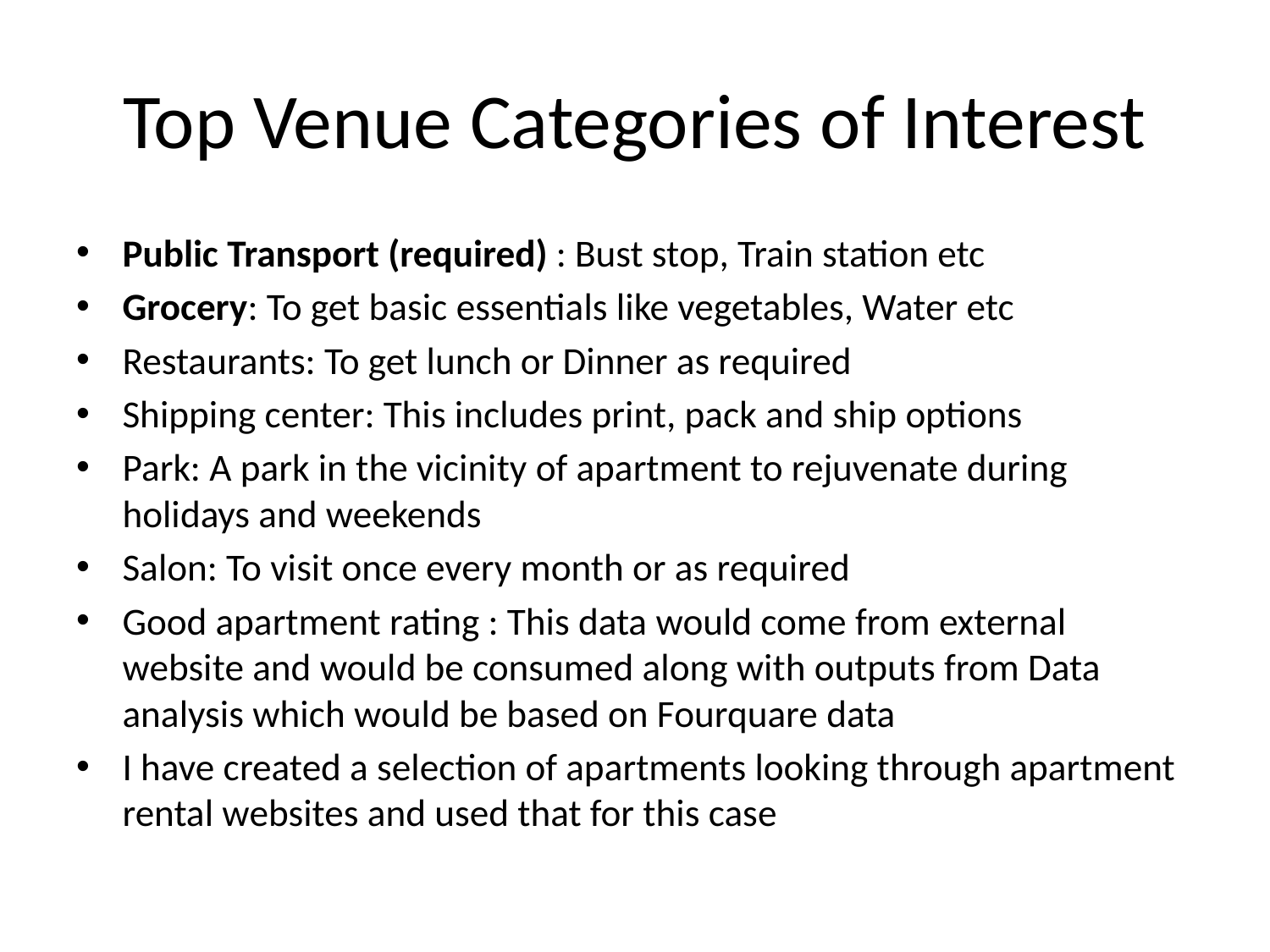

# Top Venue Categories of Interest
Public Transport (required) : Bust stop, Train station etc
Grocery: To get basic essentials like vegetables, Water etc
Restaurants: To get lunch or Dinner as required
Shipping center: This includes print, pack and ship options
Park: A park in the vicinity of apartment to rejuvenate during holidays and weekends
Salon: To visit once every month or as required
Good apartment rating : This data would come from external website and would be consumed along with outputs from Data analysis which would be based on Fourquare data
I have created a selection of apartments looking through apartment rental websites and used that for this case